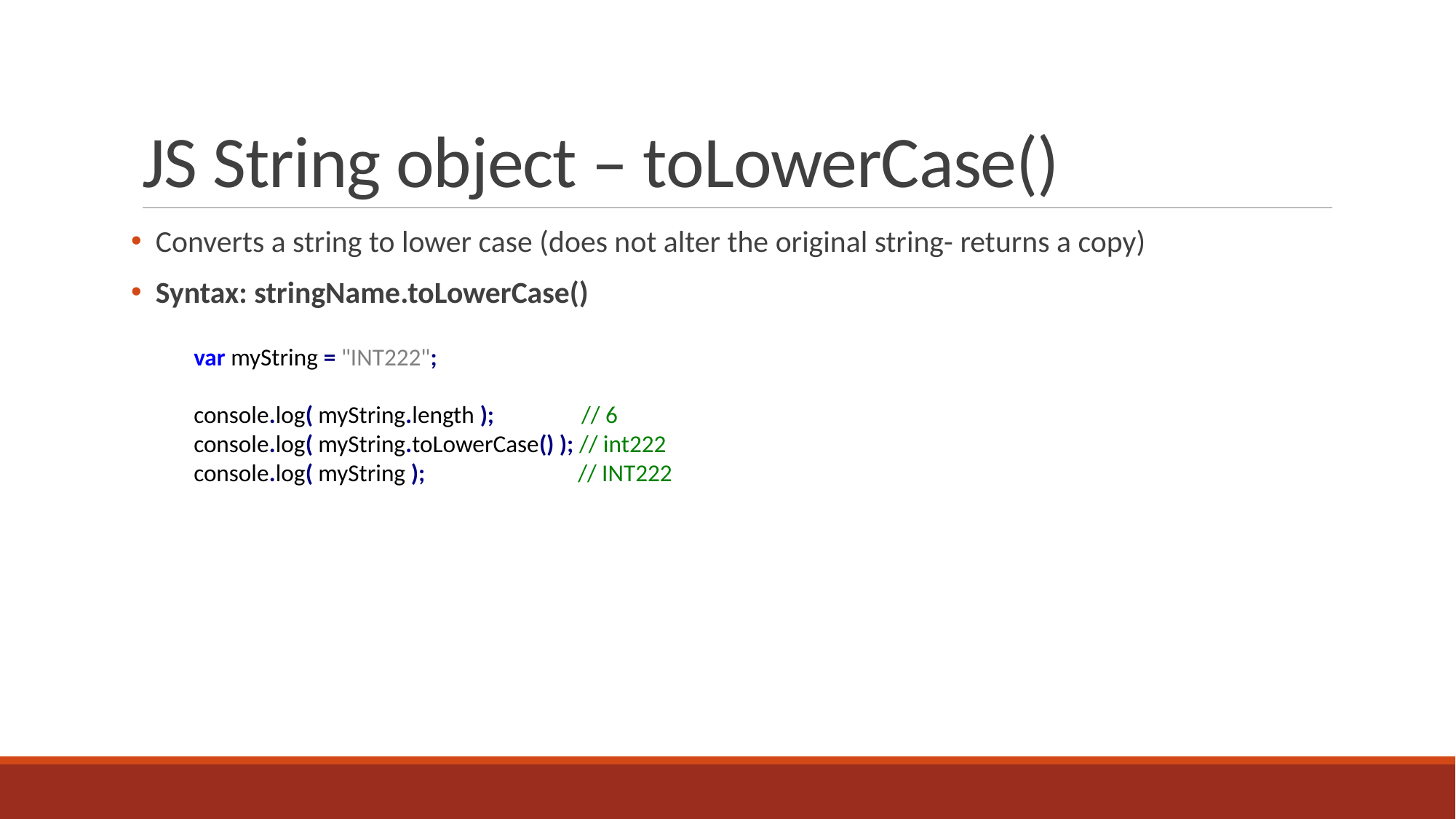

# JS String object – toLowerCase()
  Converts a string to lower case (does not alter the original string- returns a copy)
  Syntax: stringName.toLowerCase()

var myString = "INT222";

console.log( myString.length );                // 6
console.log( myString.toLowerCase() ); // int222
console.log( myString );                            // INT222